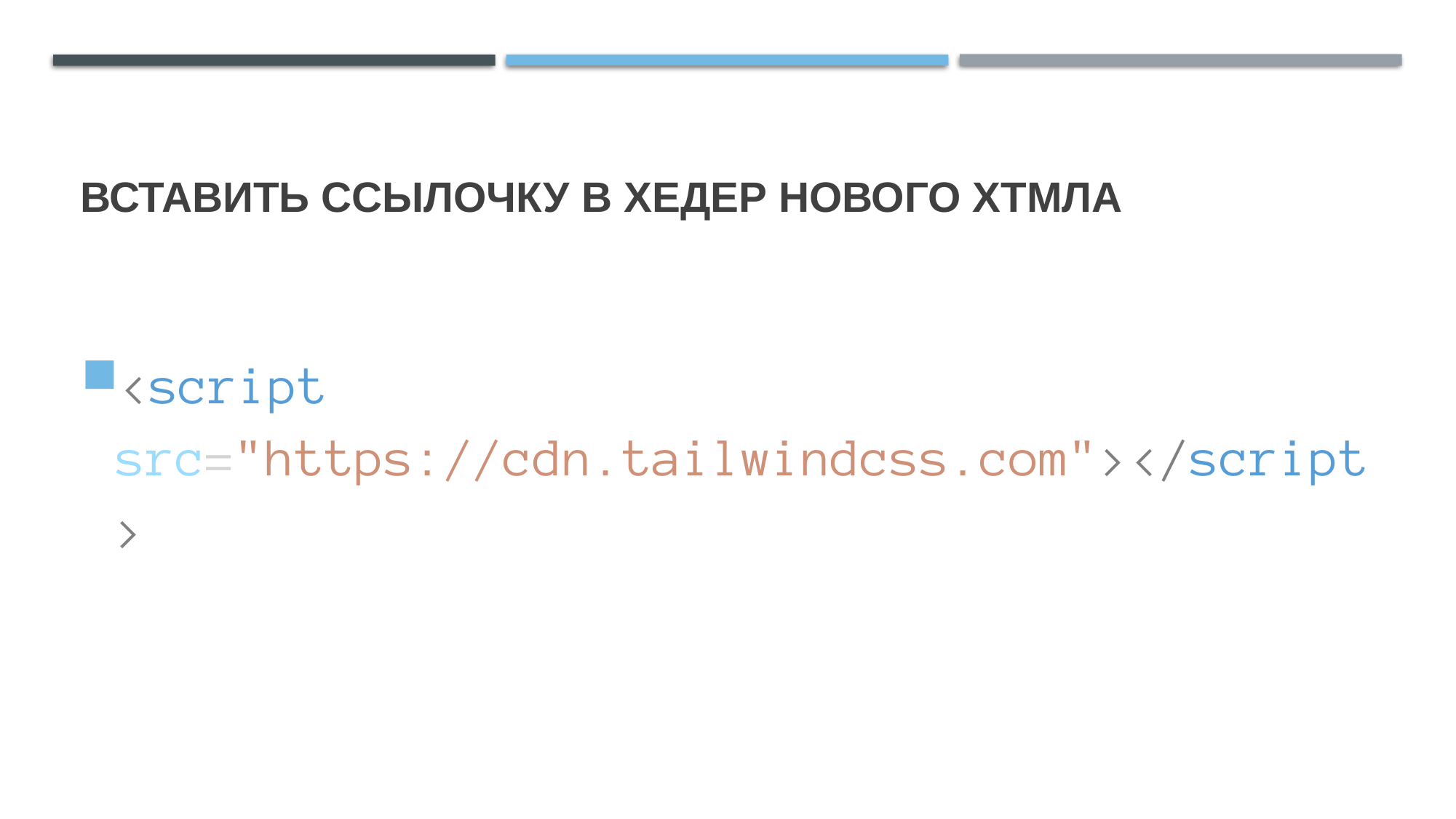

# Вставить ссылочку в хедер нового хтмла
<script src="https://cdn.tailwindcss.com"></script>